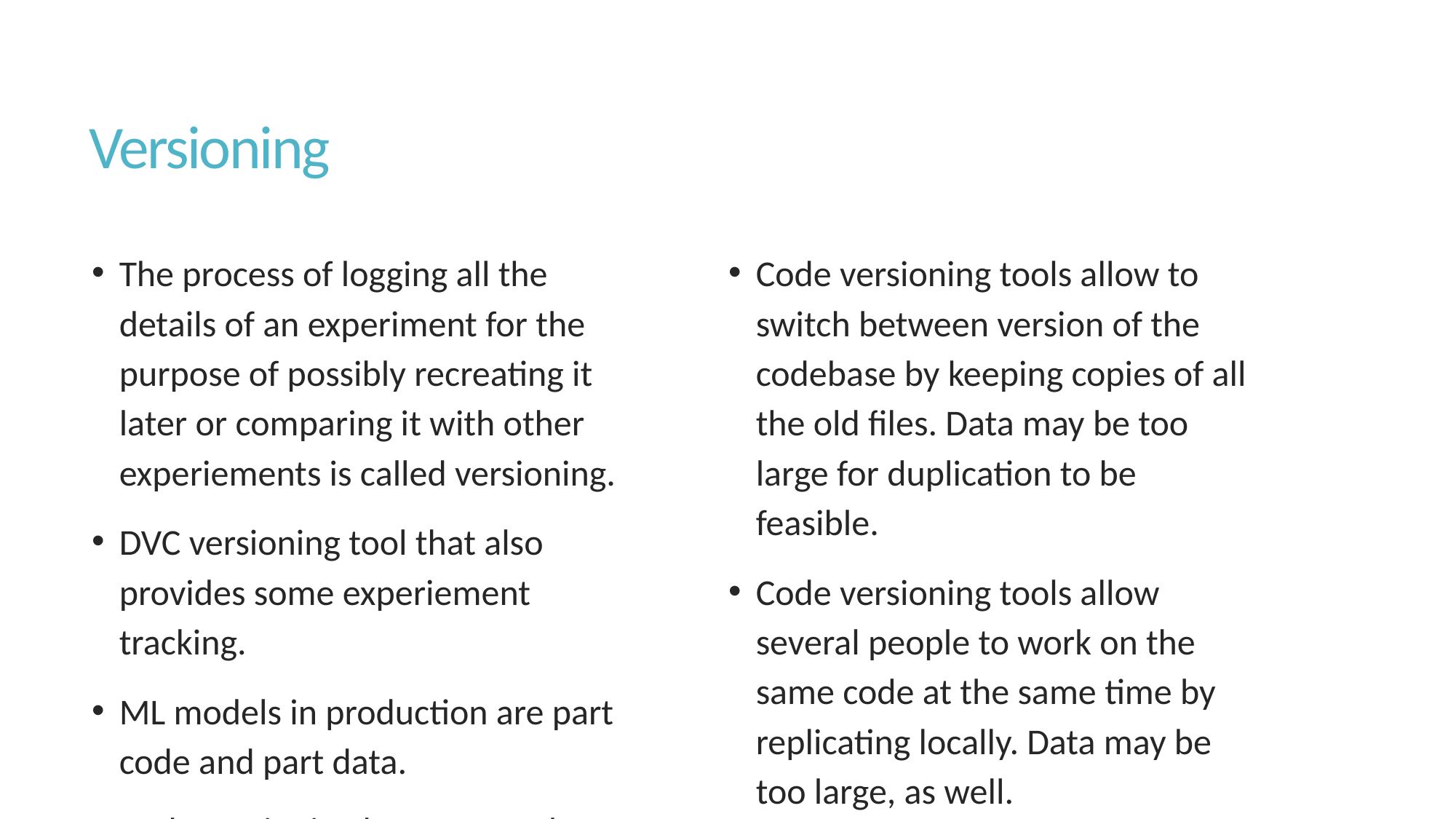

# Versioning
The process of logging all the details of an experiment for the purpose of possibly recreating it later or comparing it with other experiements is called versioning.
DVC versioning tool that also provides some experiement tracking.
ML models in production are part code and part data.
Code versioning has more or less become a standard in the industry.
Data versioning is not standard.
Code versioning tools allow to switch between version of the codebase by keeping copies of all the old files. Data may be too large for duplication to be feasible.
Code versioning tools allow several people to work on the same code at the same time by replicating locally. Data may be too large, as well.
What is a diff when versioning data? DVC, for example, only checks in changes in checksum.
Compliance with GDPR may also be problematic if full history of data is kept.